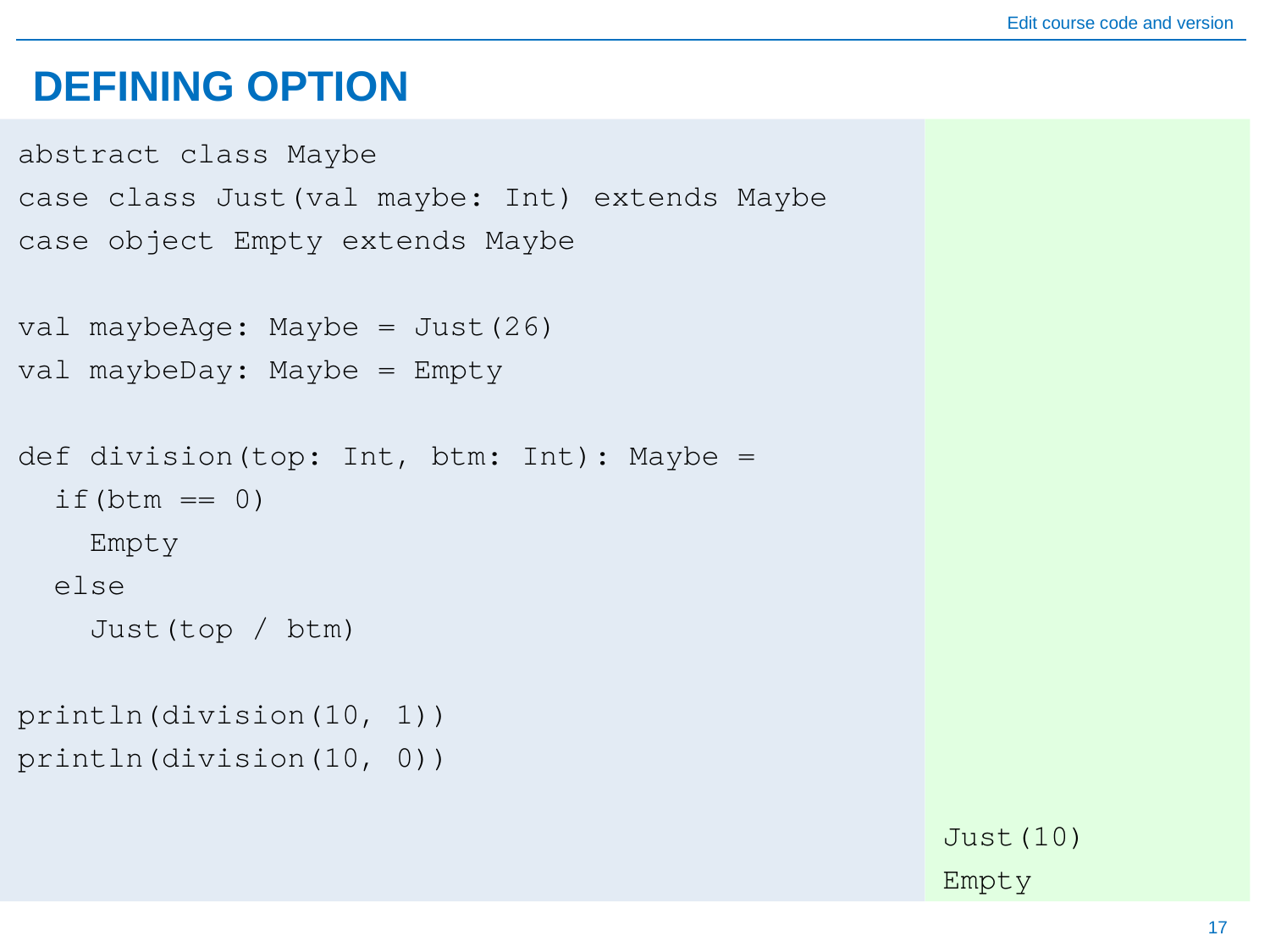

# DEFINING OPTION
Just(10)
Empty
abstract class Maybe
case class Just(val maybe: Int) extends Maybe
case object Empty extends Maybe
val maybeAge: Maybe = Just(26)
val maybeDay: Maybe = Empty
def division(top: Int, btm: Int): Maybe =
  if(btm == 0)
    Empty
  else
    Just(top / btm)
println(division(10, 1))
println(division(10, 0))